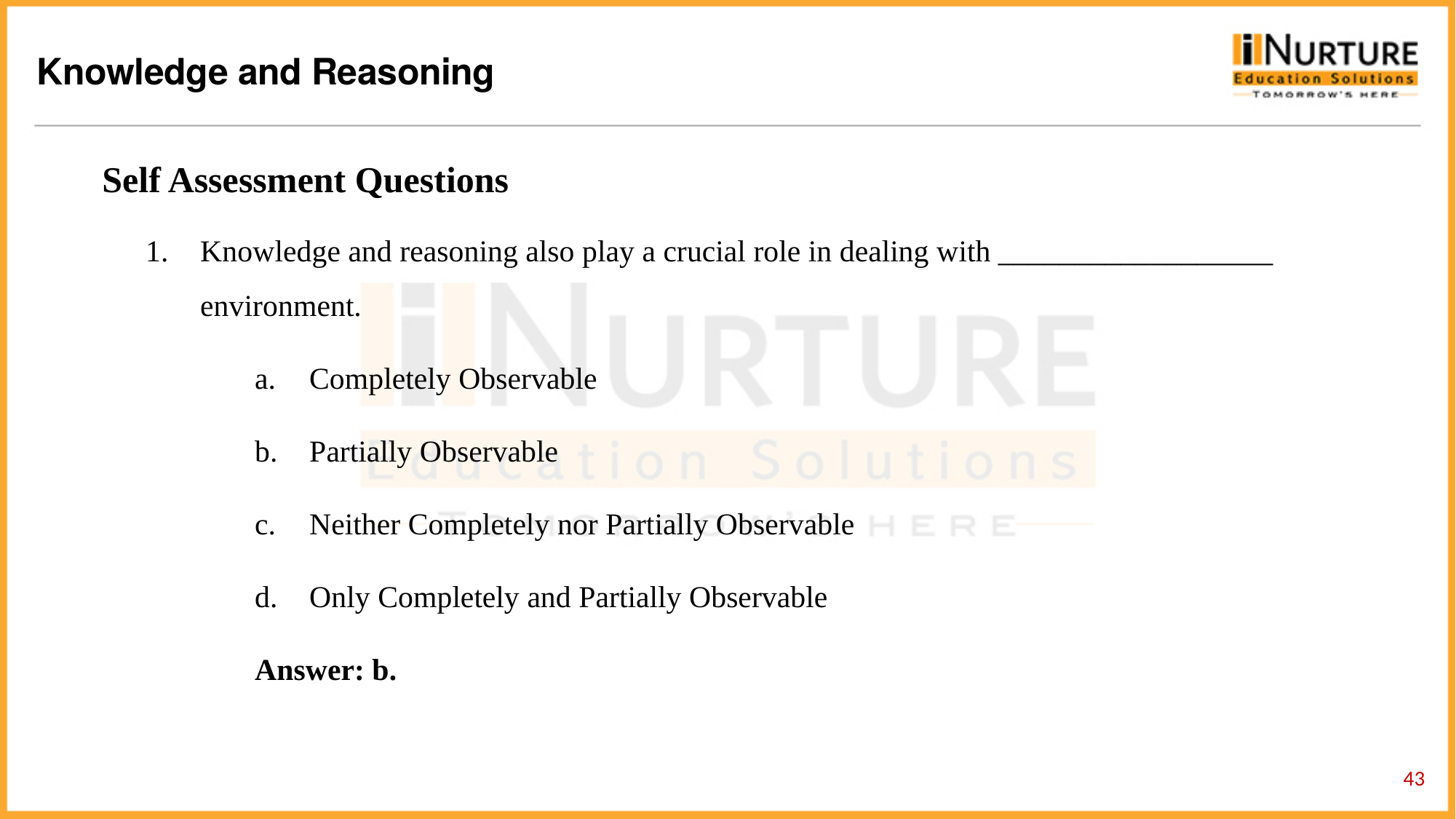

Self Assessment Questions
Knowledge and reasoning also play a crucial role in dealing with __________________ environment.
Completely Observable
Partially Observable
Neither Completely nor Partially Observable
Only Completely and Partially Observable
Answer: b.